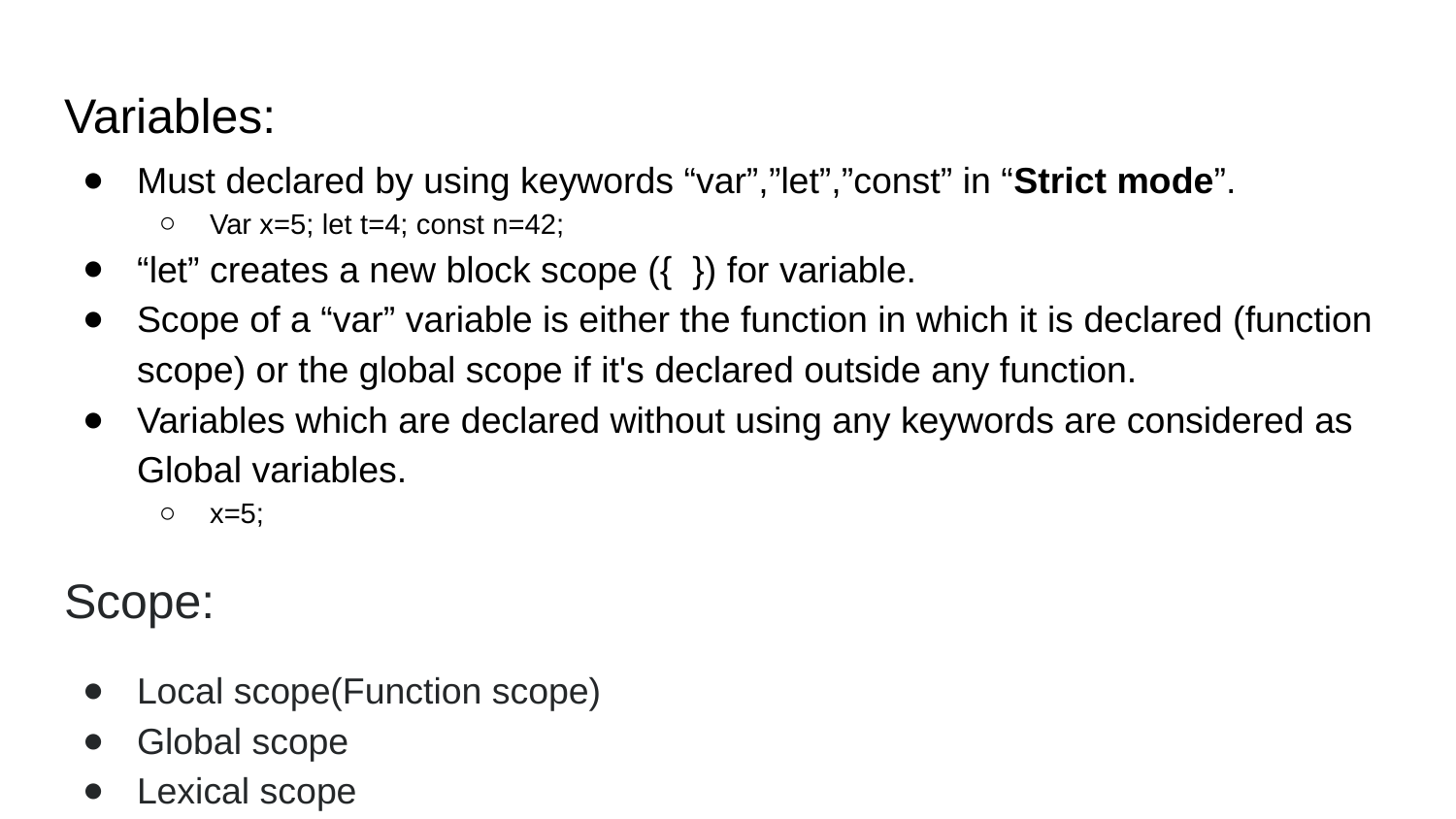

# Variables:
Must declared by using keywords “var”,”let”,”const” in “Strict mode”.
Var x=5; let t=4; const n=42;
“let” creates a new block scope ({  }) for variable.
Scope of a “var” variable is either the function in which it is declared (function scope) or the global scope if it's declared outside any function.
Variables which are declared without using any keywords are considered as Global variables.
x=5;
Scope:
Local scope(Function scope)
Global scope
Lexical scope